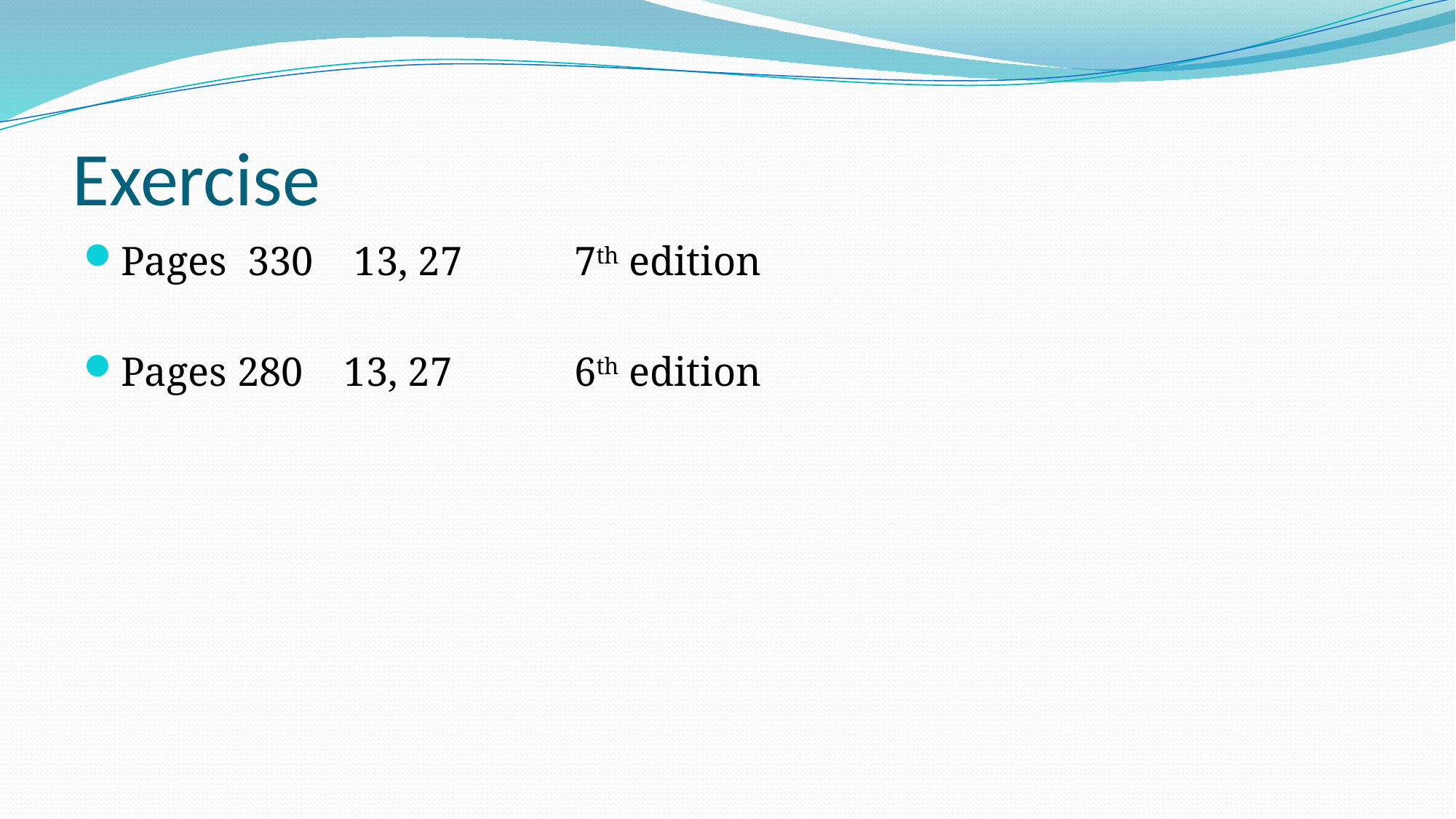

# Exercise
Pages  330    13, 27           7th edition

Pages 280    13, 27            6th edition